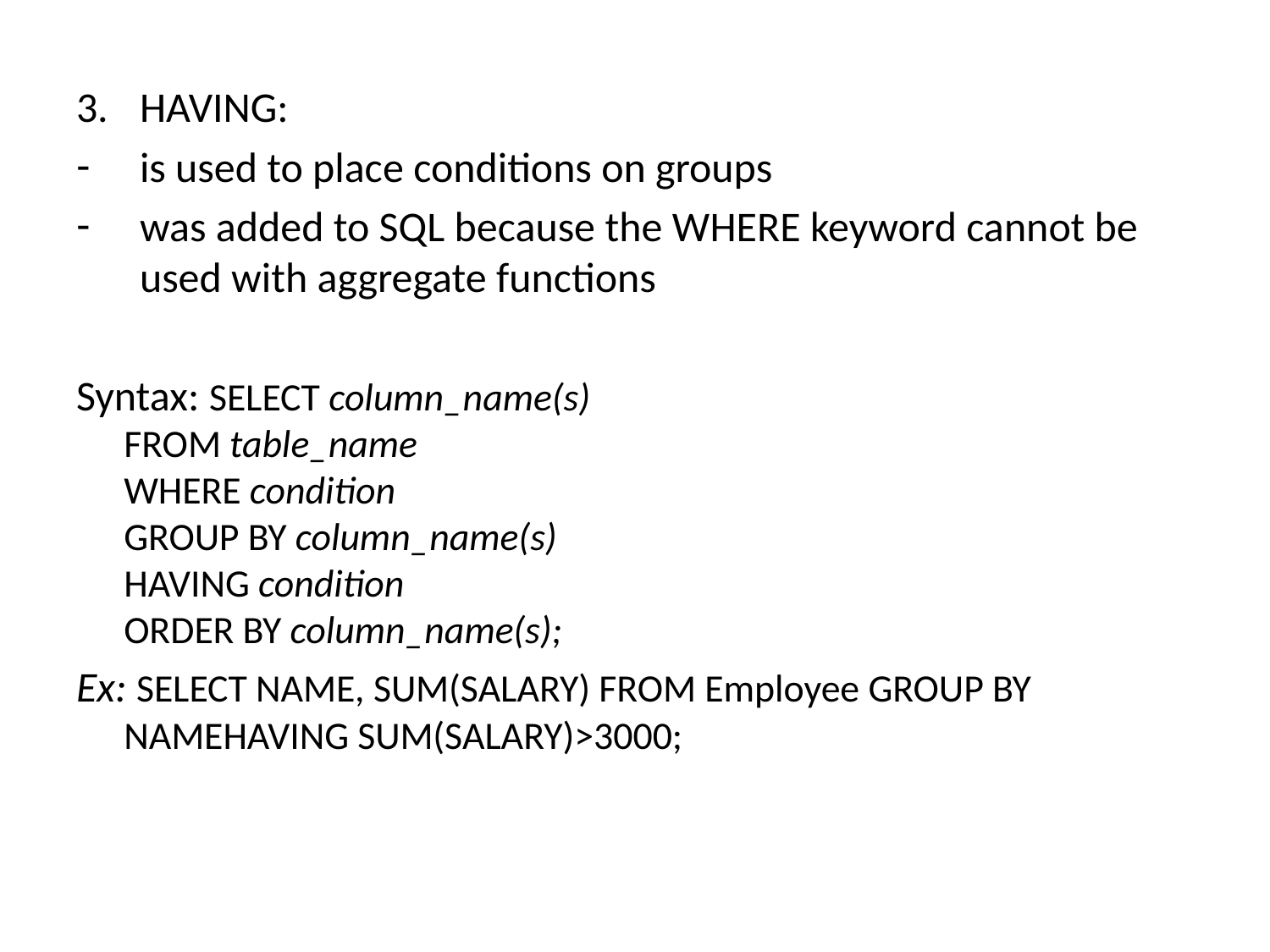

HAVING:
is used to place conditions on groups
was added to SQL because the WHERE keyword cannot be used with aggregate functions

Syntax: SELECT column_name(s)
FROM table_name
WHERE condition
GROUP BY column_name(s)
HAVING condition
ORDER BY column_name(s);
Ex: SELECT NAME, SUM(SALARY) FROM Employee GROUP BY NAMEHAVING SUM(SALARY)>3000;